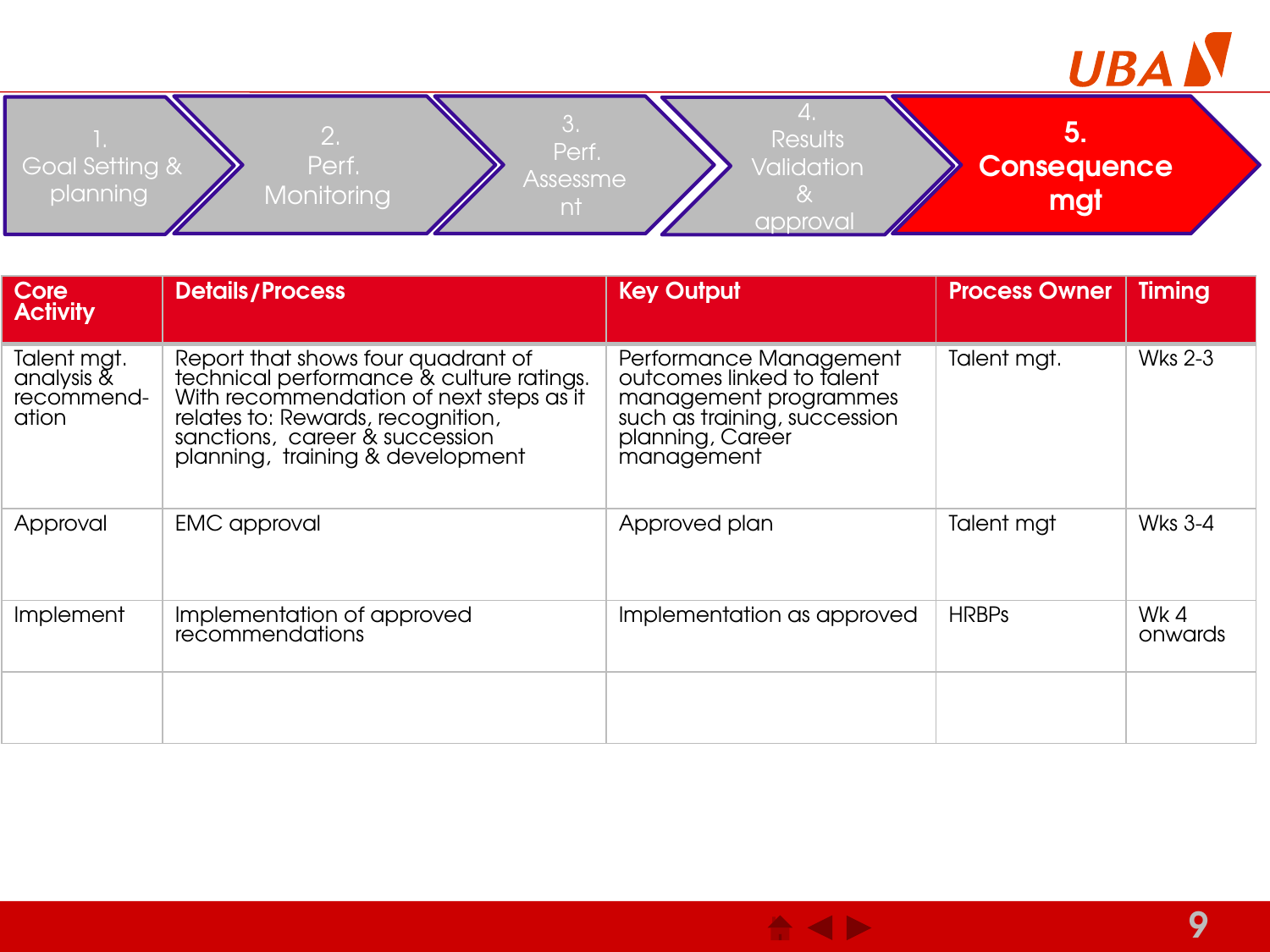

2.
Perf. Monitoring
3.
 Perf. Assessment
5.
Consequence mgt
1.
Goal Setting & planning
4.
Results Validation &  approval

| Core Activity | Details/Process | Key Output | Process Owner | Timing |
| --- | --- | --- | --- | --- |
| Talent mgt. analysis & recommend-ation | Report that shows four quadrant of technical performance & culture ratings. With recommendation of next steps as it relates to: Rewards, recognition, sanctions, career & succession planning, training & development | Performance Management outcomes linked to talent management programmes such as training, succession planning, Career management | Talent mgt. | Wks 2-3 |
| Approval | EMC approval | Approved plan | Talent mgt | Wks 3-4 |
| Implement | Implementation of approved recommendations | Implementation as approved | HRBPs | Wk 4 onwards |
|  |  |  |  |  |